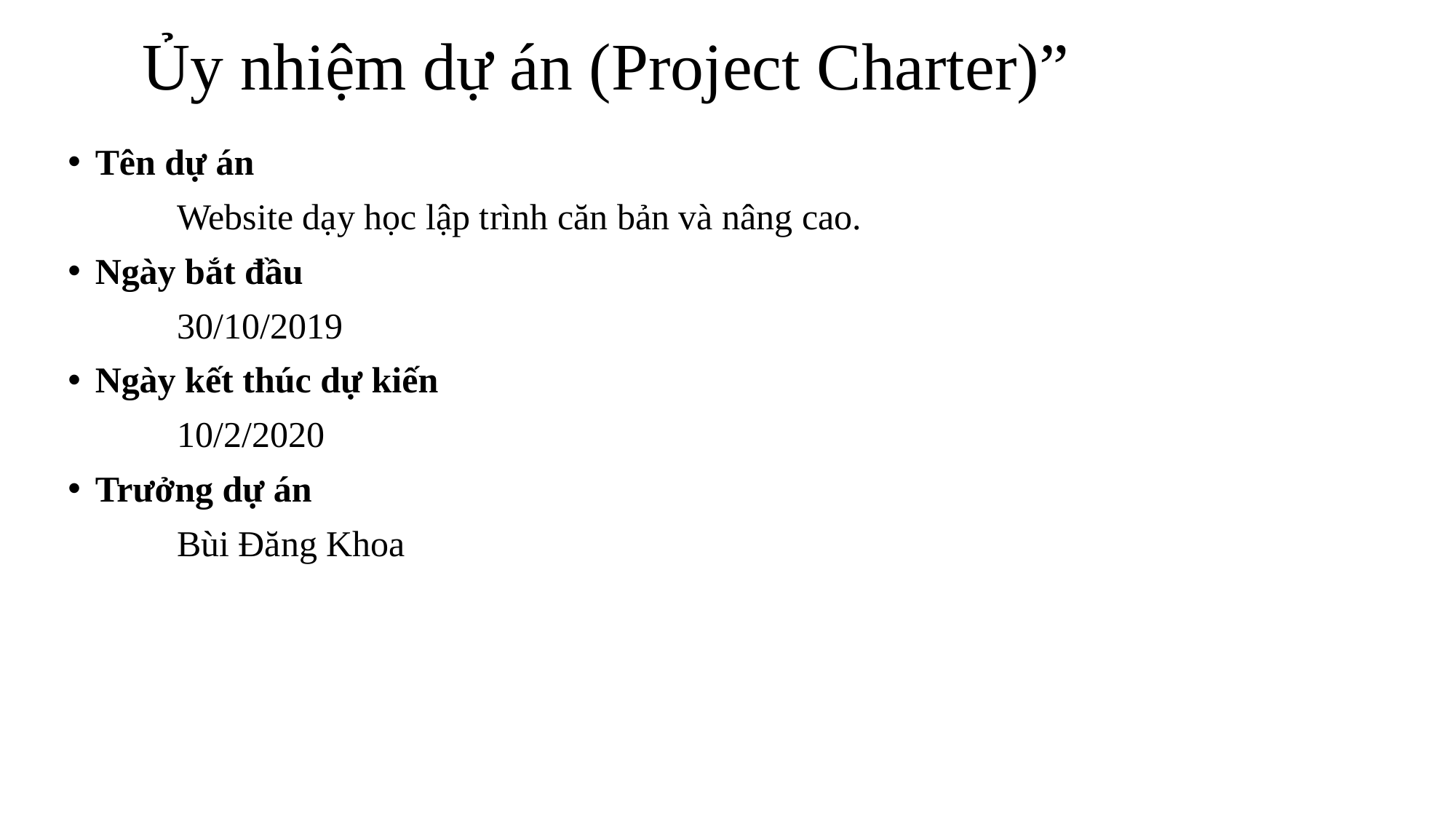

# Ủy nhiệm dự án (Project Charter)”
Tên dự án
	Website dạy học lập trình căn bản và nâng cao.
Ngày bắt đầu
	30/10/2019
Ngày kết thúc dự kiến
	10/2/2020
Trưởng dự án
	Bùi Đăng Khoa